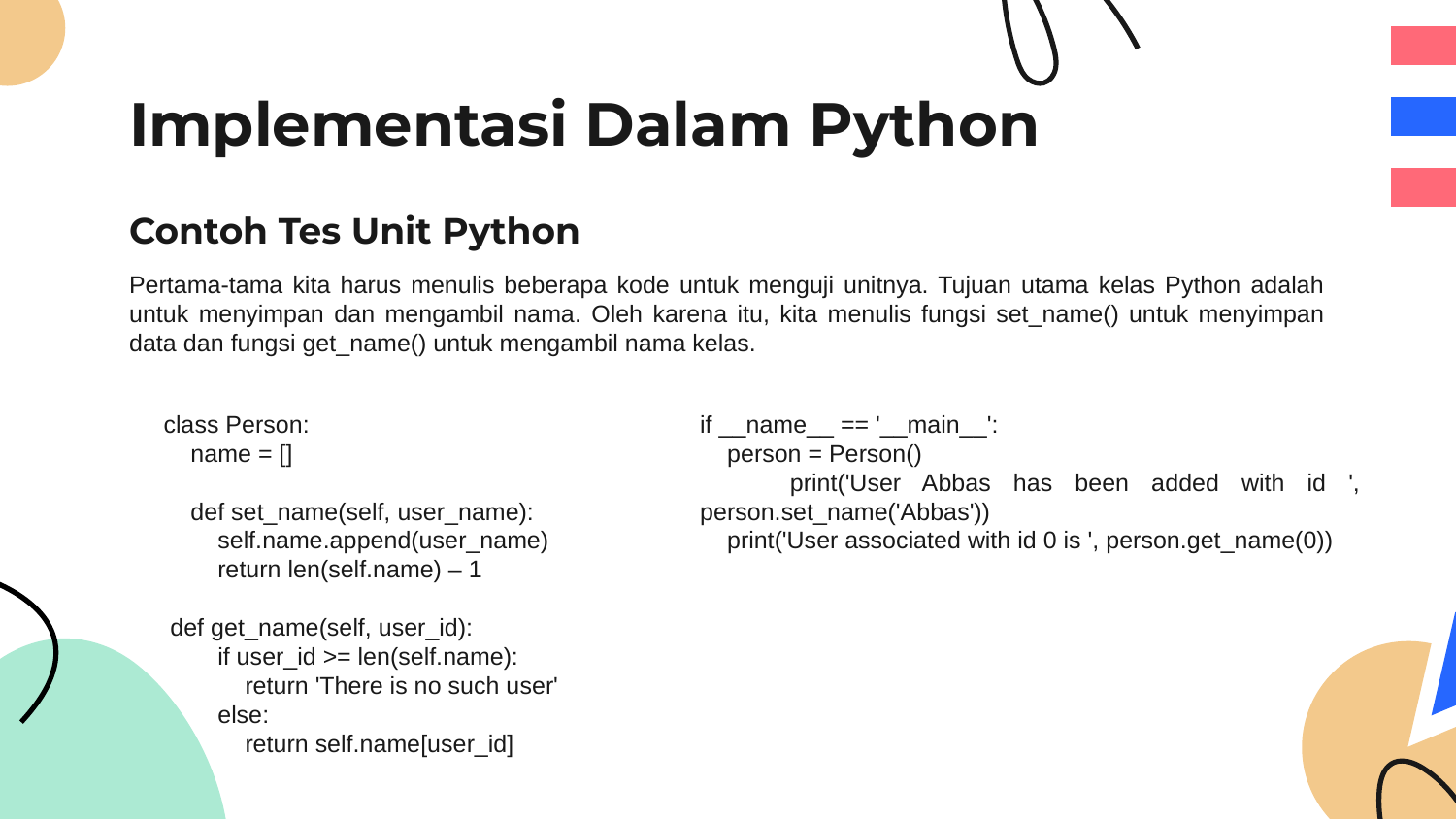

# Implementasi Dalam Python
Contoh Tes Unit Python
Pertama-tama kita harus menulis beberapa kode untuk menguji unitnya. Tujuan utama kelas Python adalah untuk menyimpan dan mengambil nama. Oleh karena itu, kita menulis fungsi set_name() untuk menyimpan data dan fungsi get_name() untuk mengambil nama kelas.
class Person:
    name = []

    def set_name(self, user_name):
        self.name.append(user_name)
        return len(self.name) – 1

 def get_name(self, user_id):
        if user_id >= len(self.name):
            return 'There is no such user'
        else:
            return self.name[user_id]
if __name__ == '__main__':
    person = Person()
    print('User Abbas has been added with id ', person.set_name('Abbas'))
    print('User associated with id 0 is ', person.get_name(0))